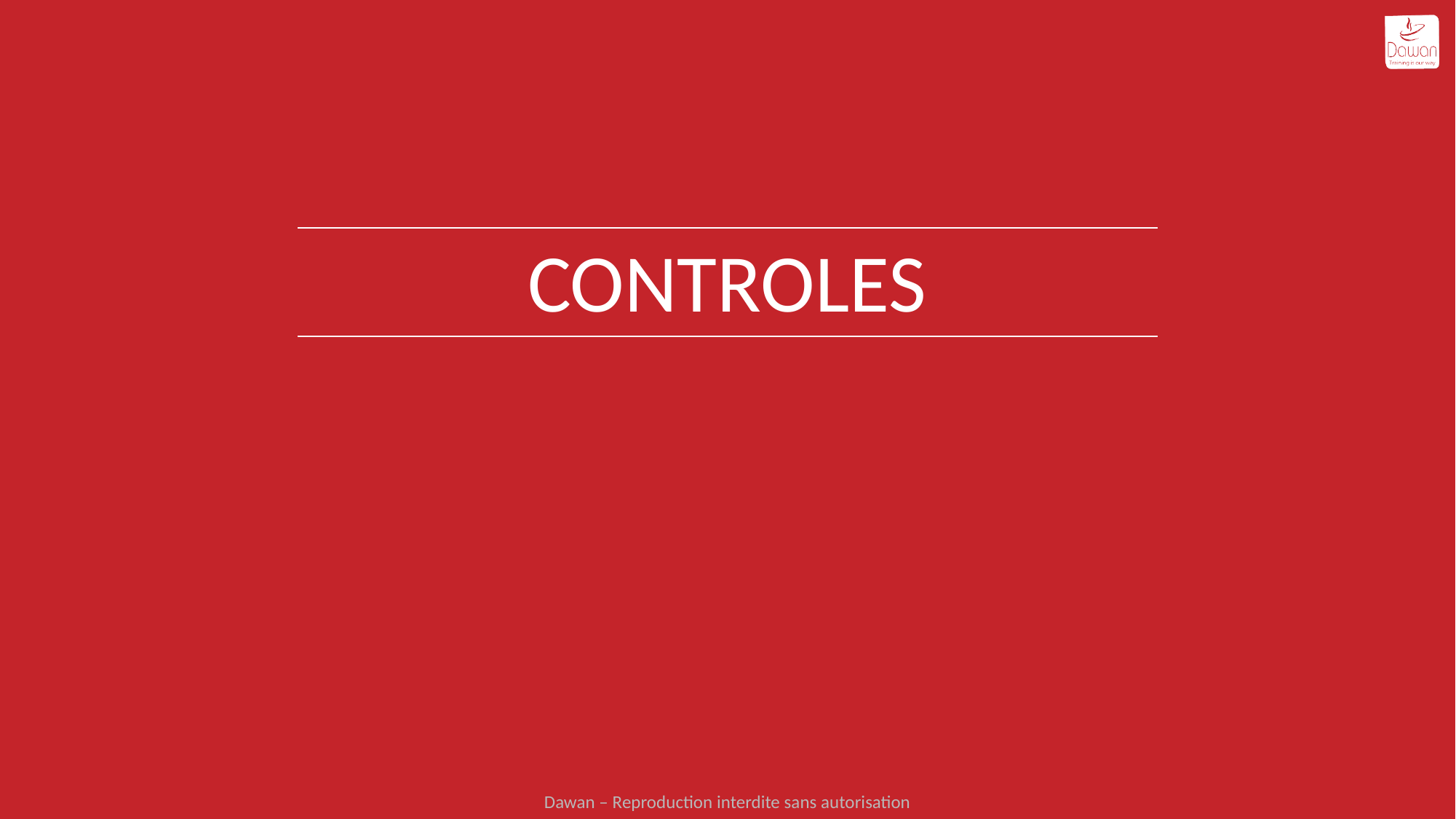

# Controles

Dawan – Reproduction interdite sans autorisation